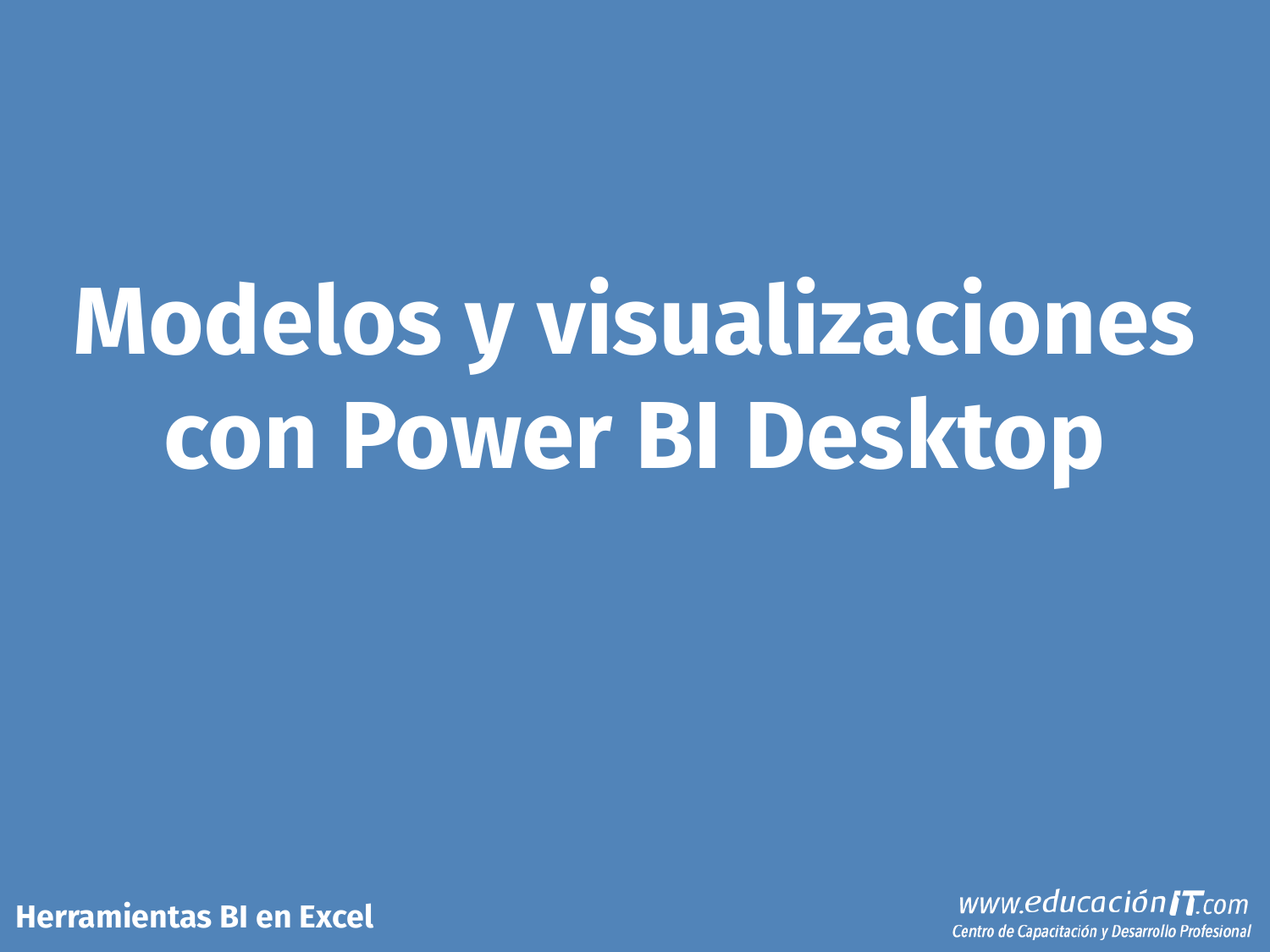

Modelos y visualizaciones con Power BI Desktop